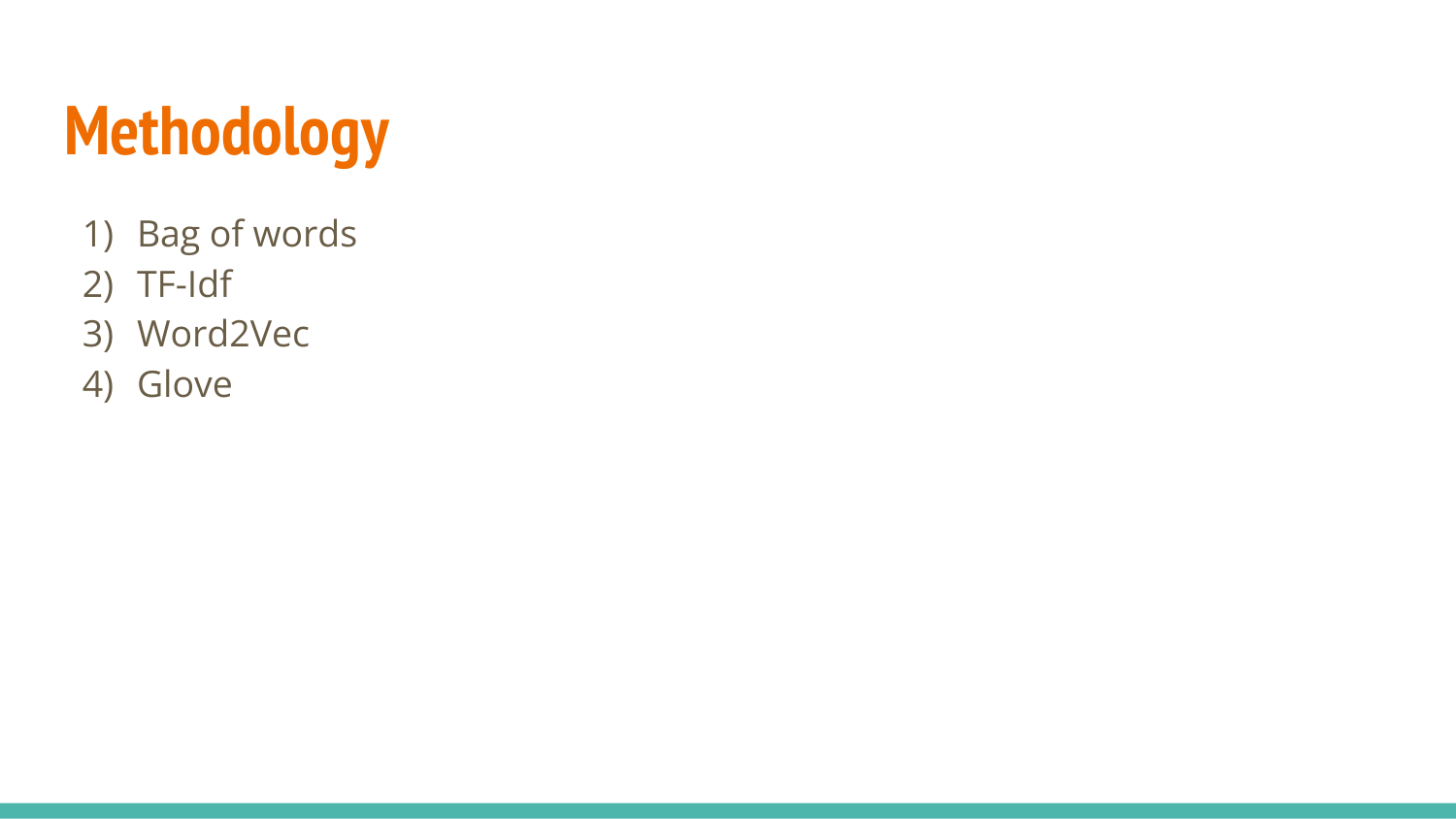

# Methodology

Bag of words
TF-Idf
Word2Vec
Glove